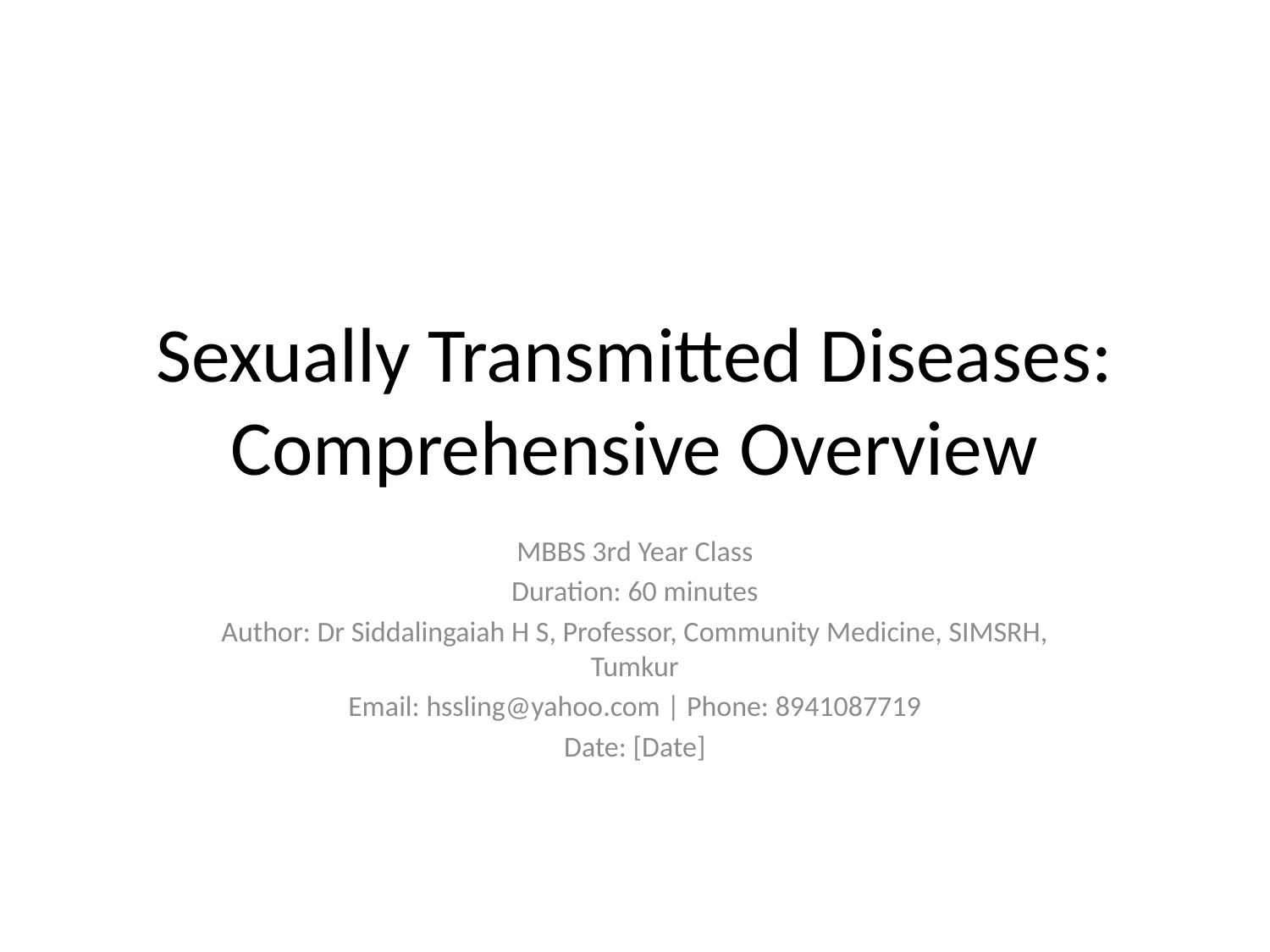

# Sexually Transmitted Diseases: Comprehensive Overview
MBBS 3rd Year Class
Duration: 60 minutes
Author: Dr Siddalingaiah H S, Professor, Community Medicine, SIMSRH, Tumkur
Email: hssling@yahoo.com | Phone: 8941087719
Date: [Date]